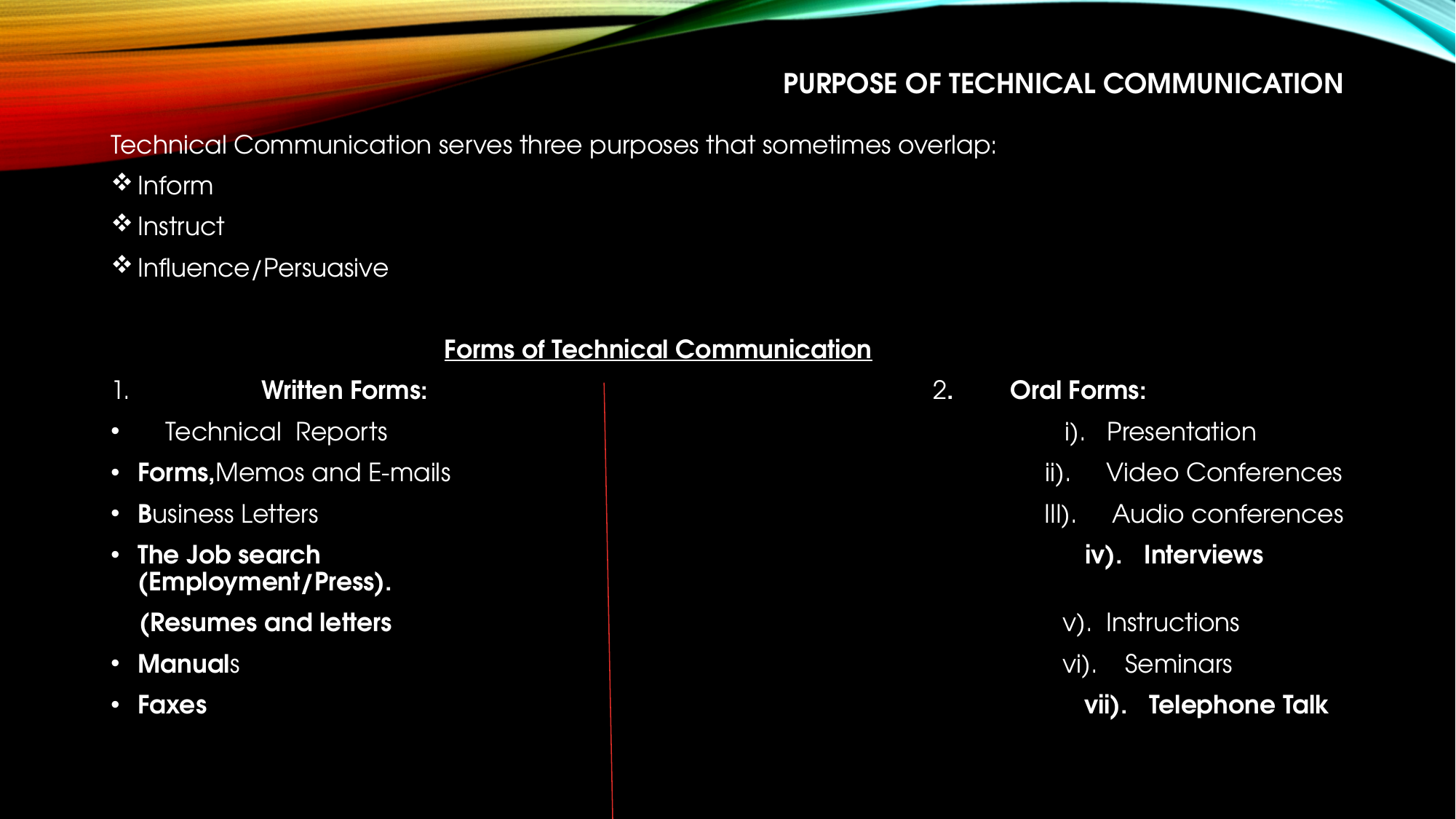

# Purpose of Technical communication
Technical Communication serves three purposes that sometimes overlap:
Inform
Instruct
Influence/Persuasive

                                               Forms of Technical Communication
1.                   Written Forms:                                                                         2.        Oral Forms:
    Technical  Reports                                                                                                  i).   Presentation
Forms,Memos and E-mails                                                                                      ii).     Video Conferences
Business Letters                                                                                                         III).     Audio conferences
The Job search                                                                                                            iv).   Interviews (Employment/Press).
    (Resumes and letters                                                                                                 v).  Instructions
Manuals                                                                                                                       vi).    Seminars
Faxes                                                                                                                            vii).   Telephone Talk